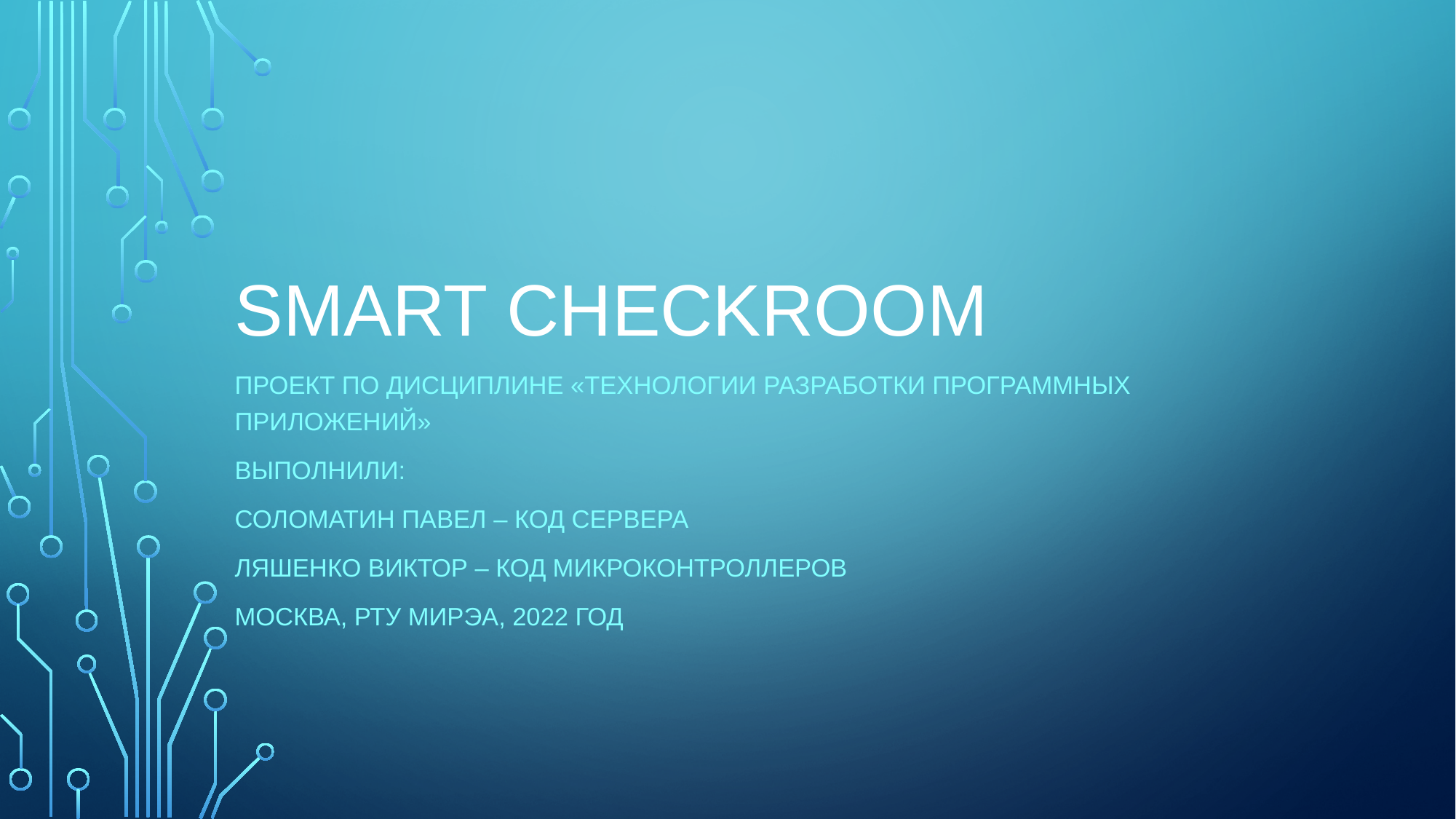

# Smart Checkroom
Проект по дисциплине «Технологии разработки программных приложений»
Выполнили:
Соломатин Павел – код сервера
Ляшенко Виктор – Код микроконтроллеров
Москва, РТУ МИРЭА, 2022 год